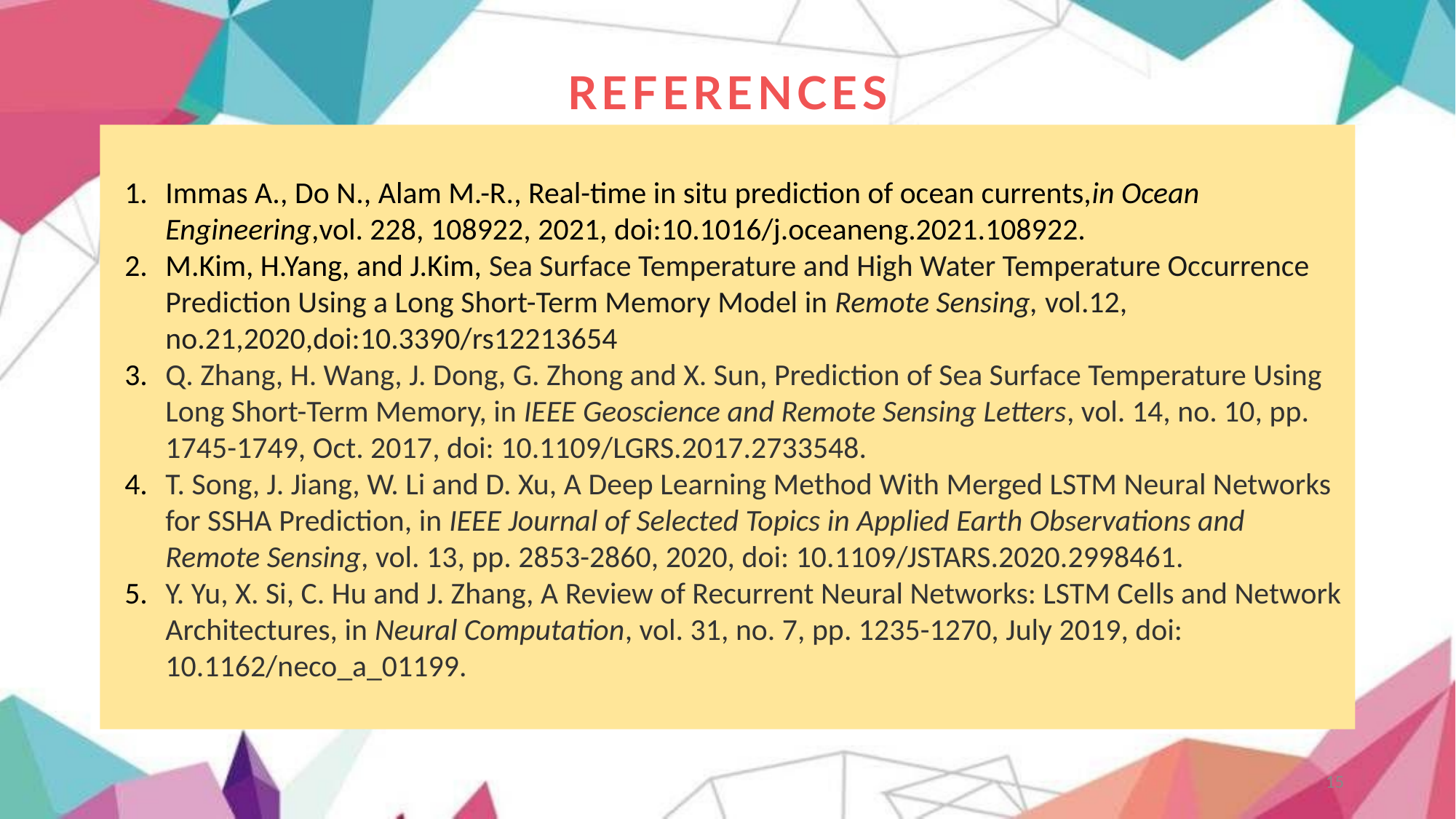

# REFERENCES

Immas A., Do N., Alam M.-R., Real-time in situ prediction of ocean currents,in Ocean Engineering,vol. 228, 108922, 2021, doi:10.1016/j.oceaneng.2021.108922.
M.Kim, H.Yang, and J.Kim, Sea Surface Temperature and High Water Temperature Occurrence Prediction Using a Long Short-Term Memory Model in Remote Sensing, vol.12, no.21,2020,doi:10.3390/rs12213654
Q. Zhang, H. Wang, J. Dong, G. Zhong and X. Sun, Prediction of Sea Surface Temperature Using Long Short-Term Memory, in IEEE Geoscience and Remote Sensing Letters, vol. 14, no. 10, pp. 1745-1749, Oct. 2017, doi: 10.1109/LGRS.2017.2733548.
T. Song, J. Jiang, W. Li and D. Xu, A Deep Learning Method With Merged LSTM Neural Networks for SSHA Prediction, in IEEE Journal of Selected Topics in Applied Earth Observations and Remote Sensing, vol. 13, pp. 2853-2860, 2020, doi: 10.1109/JSTARS.2020.2998461.
Y. Yu, X. Si, C. Hu and J. Zhang, A Review of Recurrent Neural Networks: LSTM Cells and Network Architectures, in Neural Computation, vol. 31, no. 7, pp. 1235-1270, July 2019, doi: 10.1162/neco_a_01199.

15